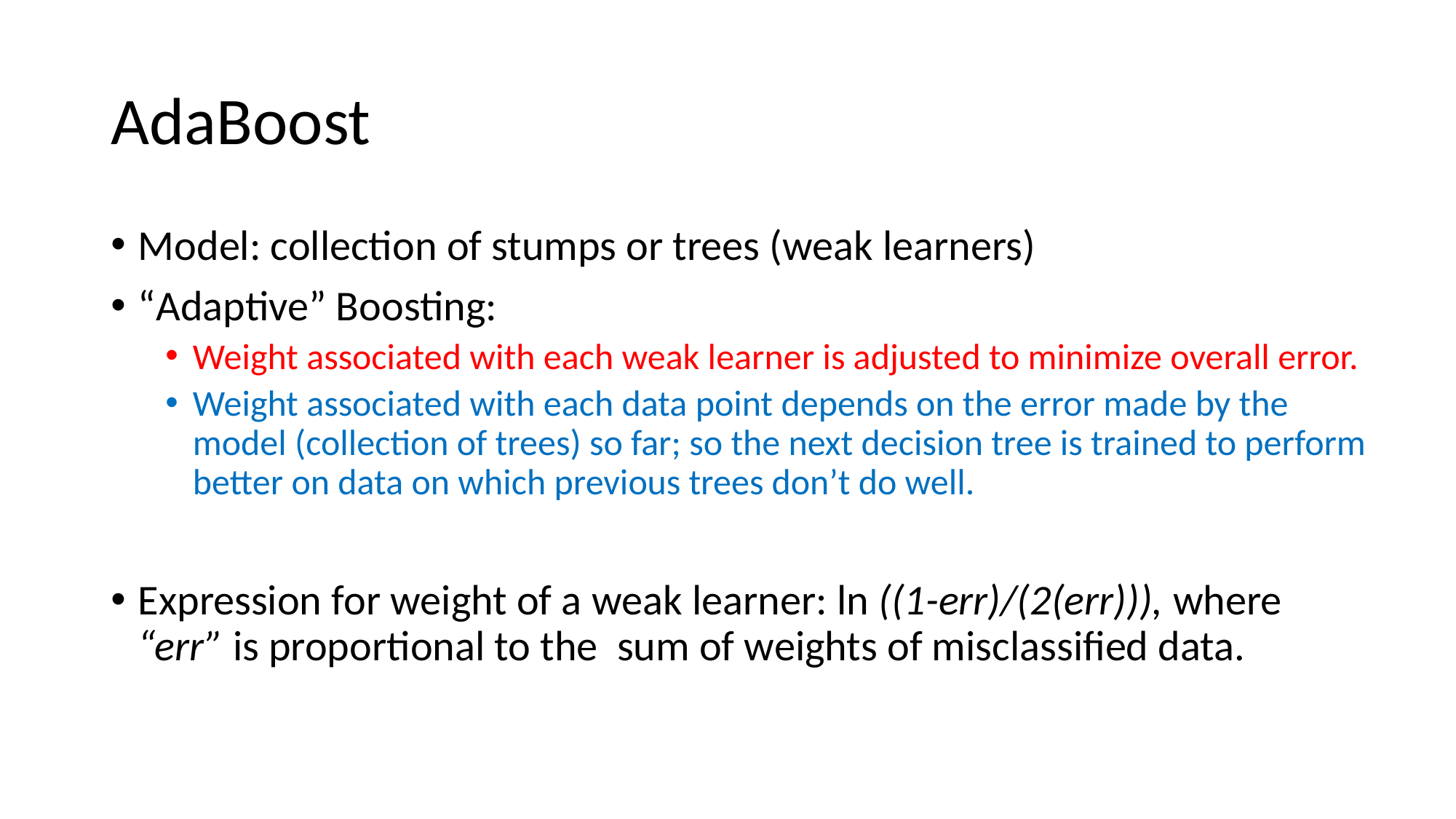

# AdaBoost
Model: collection of stumps or trees (weak learners)
“Adaptive” Boosting:
Weight associated with each weak learner is adjusted to minimize overall error.
Weight associated with each data point depends on the error made by the model (collection of trees) so far; so the next decision tree is trained to perform better on data on which previous trees don’t do well.

Expression for weight of a weak learner: ln ((1-err)/(2(err))), where  “err” is proportional to the  sum of weights of misclassified data.